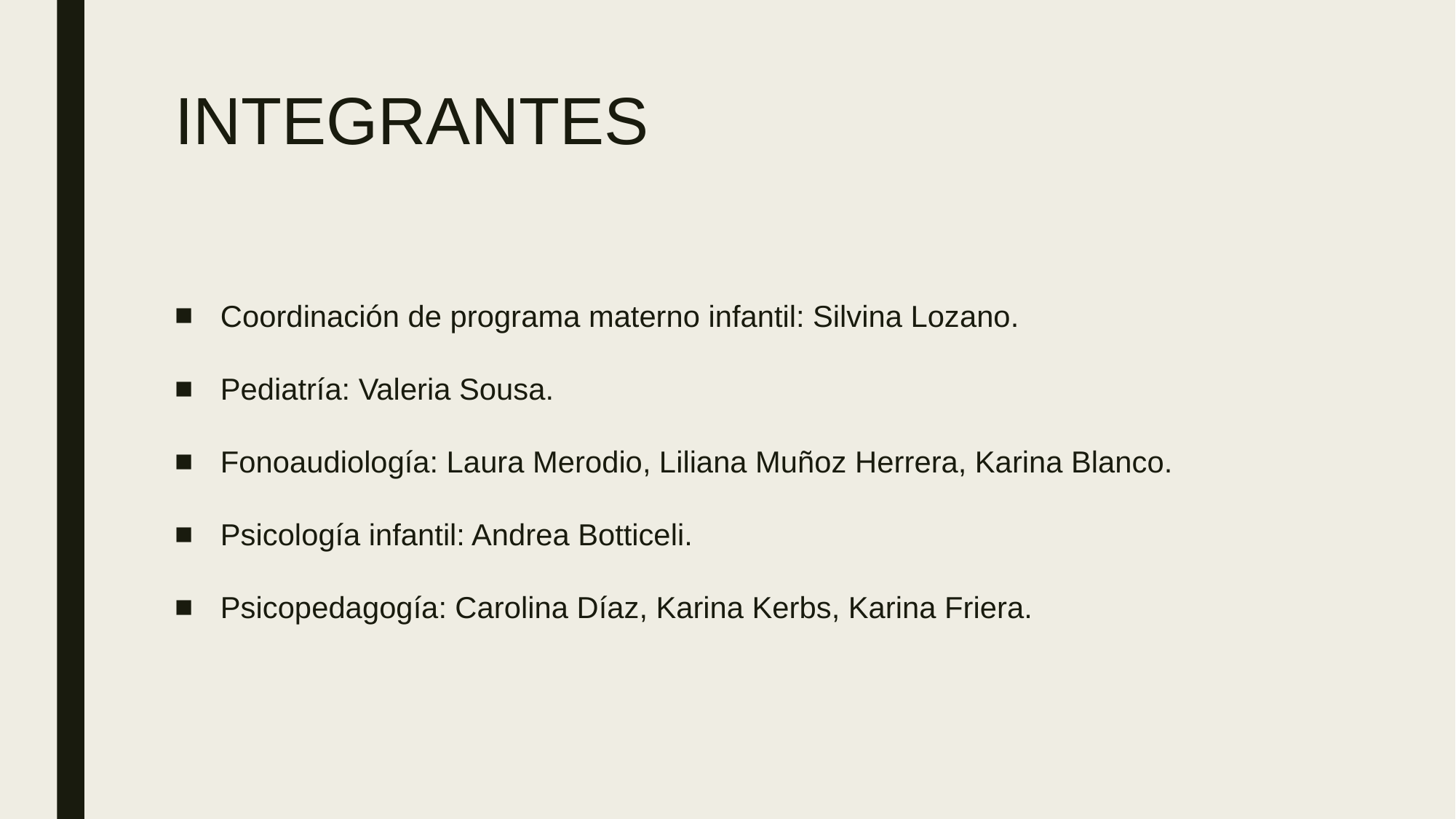

# INTEGRANTES
Coordinación de programa materno infantil: Silvina Lozano.
Pediatría: Valeria Sousa.
Fonoaudiología: Laura Merodio, Liliana Muñoz Herrera, Karina Blanco.
Psicología infantil: Andrea Botticeli.
Psicopedagogía: Carolina Díaz, Karina Kerbs, Karina Friera.